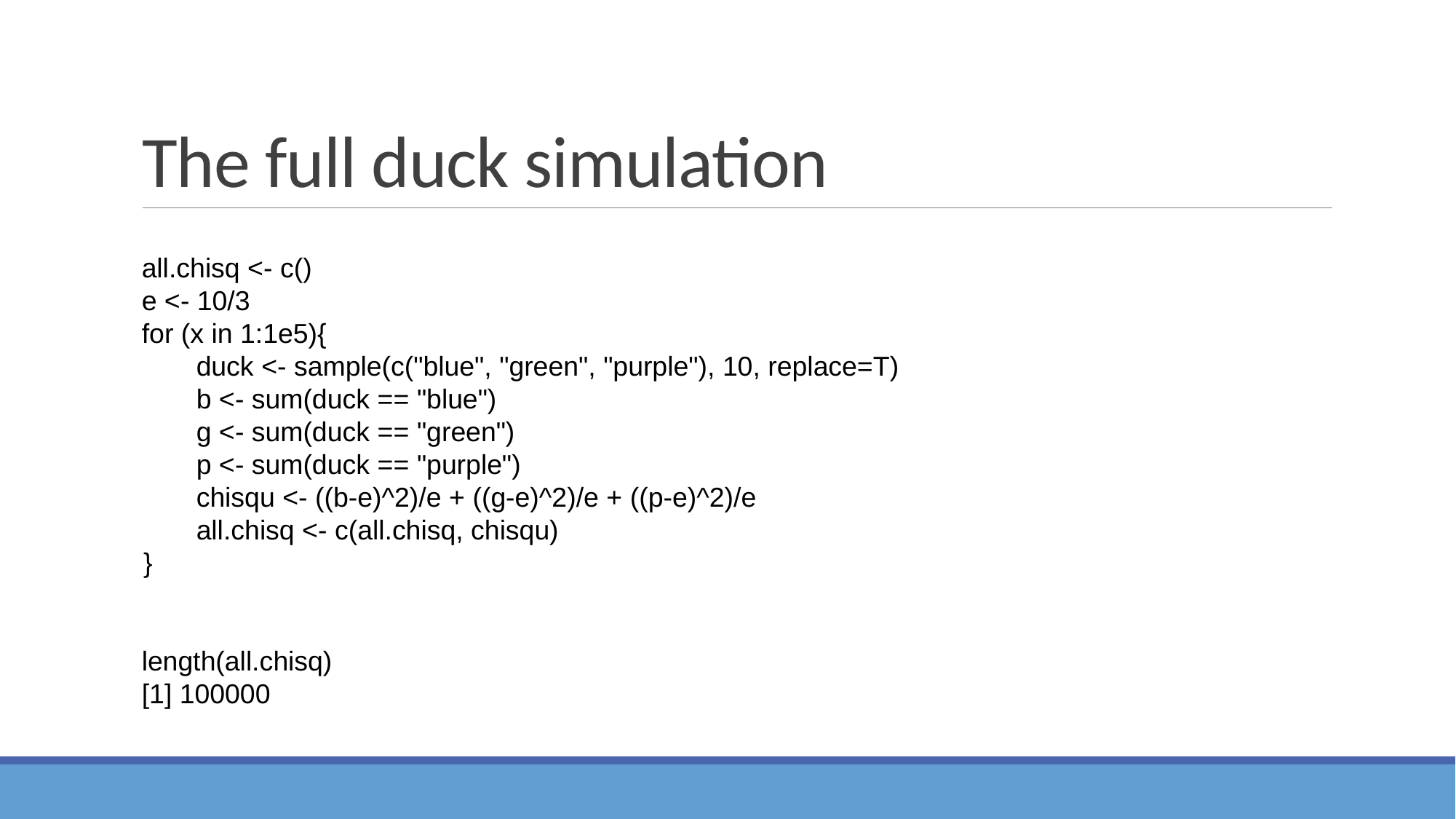

# The full duck simulation

all.chisq <- c()
e <- 10/3
for (x in 1:1e5){
duck <- sample(c("blue", "green", "purple"), 10, replace=T)
b <- sum(duck == "blue")
g <- sum(duck == "green")
p <- sum(duck == "purple")
chisqu <- ((b-e)^2)/e + ((g-e)^2)/e + ((p-e)^2)/e
all.chisq <- c(all.chisq, chisqu)
}

length(all.chisq)
[1] 100000